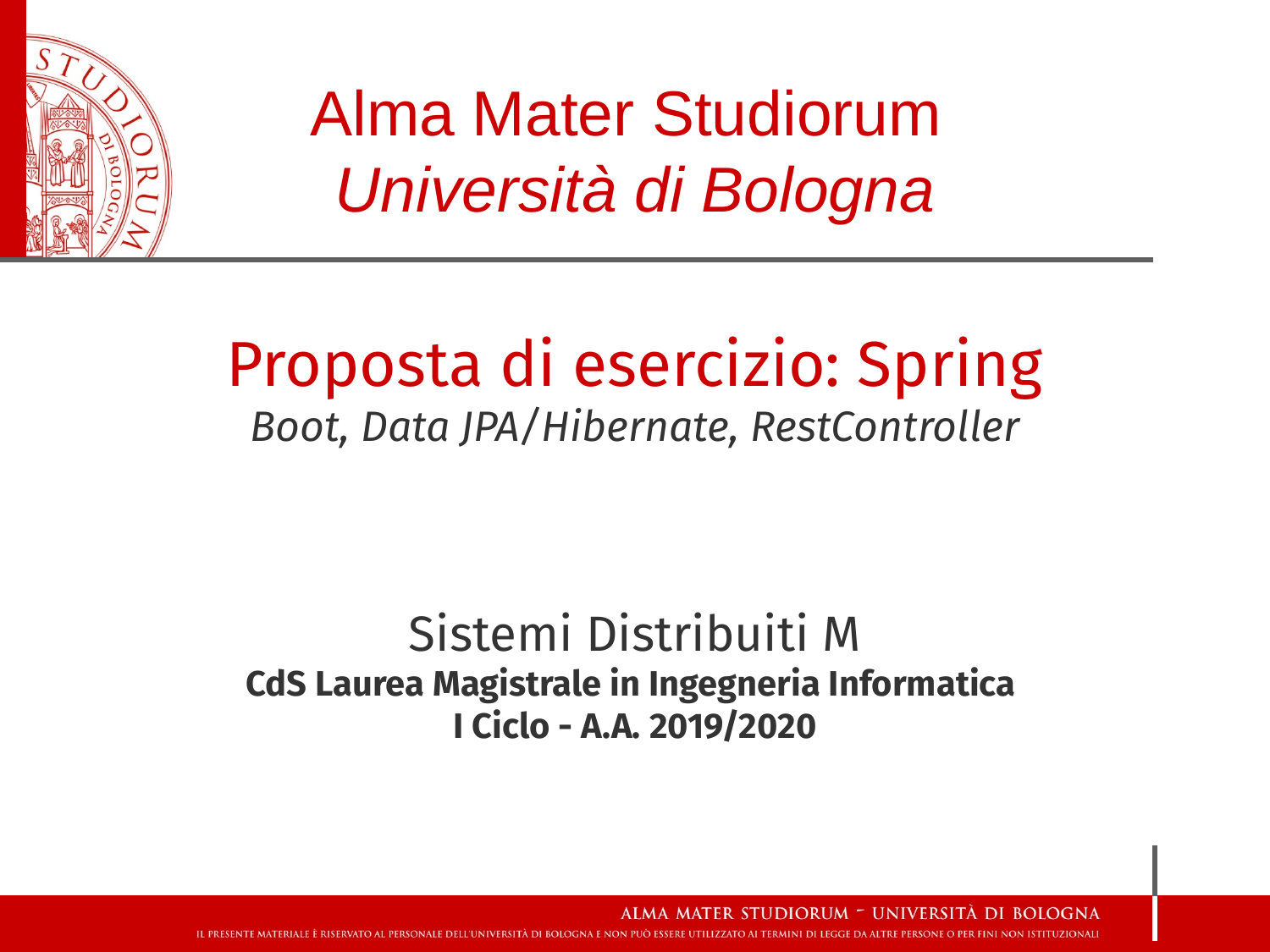

Alma Mater Studiorum
Università di Bologna
Proposta di esercizio: Spring
Boot, Data JPA/Hibernate, RestController

Sistemi Distribuiti M
CdS Laurea Magistrale in Ingegneria Informatica
I Ciclo - A.A. 2019/2020